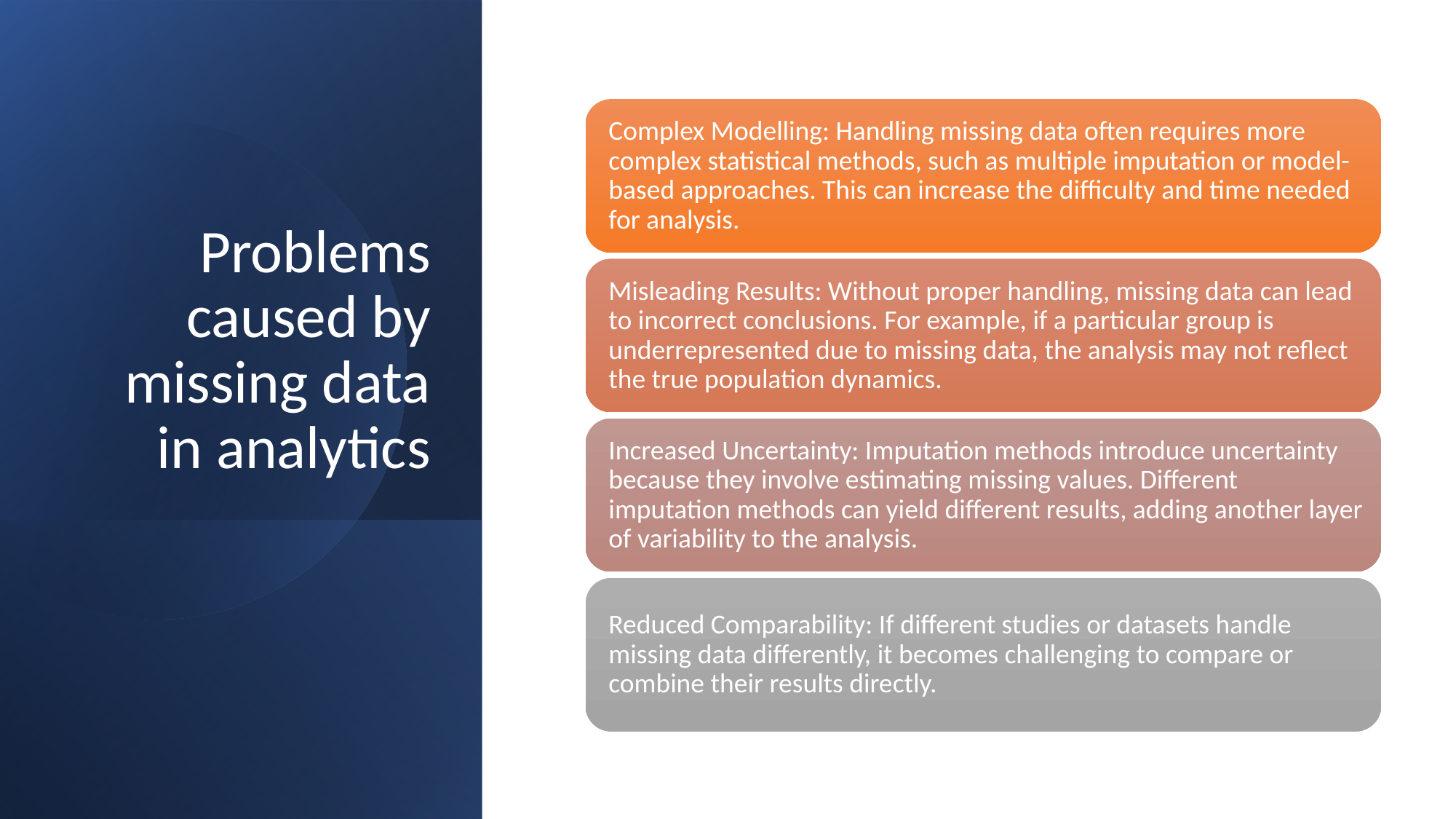

Complex Modelling: Handling missing data often requires more complex statistical methods, such as multiple imputation or model-based approaches. This can increase the difficulty and time needed for analysis.
Misleading Results: Without proper handling, missing data can lead to incorrect conclusions. For example, if a particular group is underrepresented due to missing data, the analysis may not reflect the true population dynamics.
Increased Uncertainty: Imputation methods introduce uncertainty because they involve estimating missing values. Different imputation methods can yield different results, adding another layer of variability to the analysis.
Reduced Comparability: If different studies or datasets handle missing data differently, it becomes challenging to compare or combine their results directly.

# Problems caused by missing data in analytics